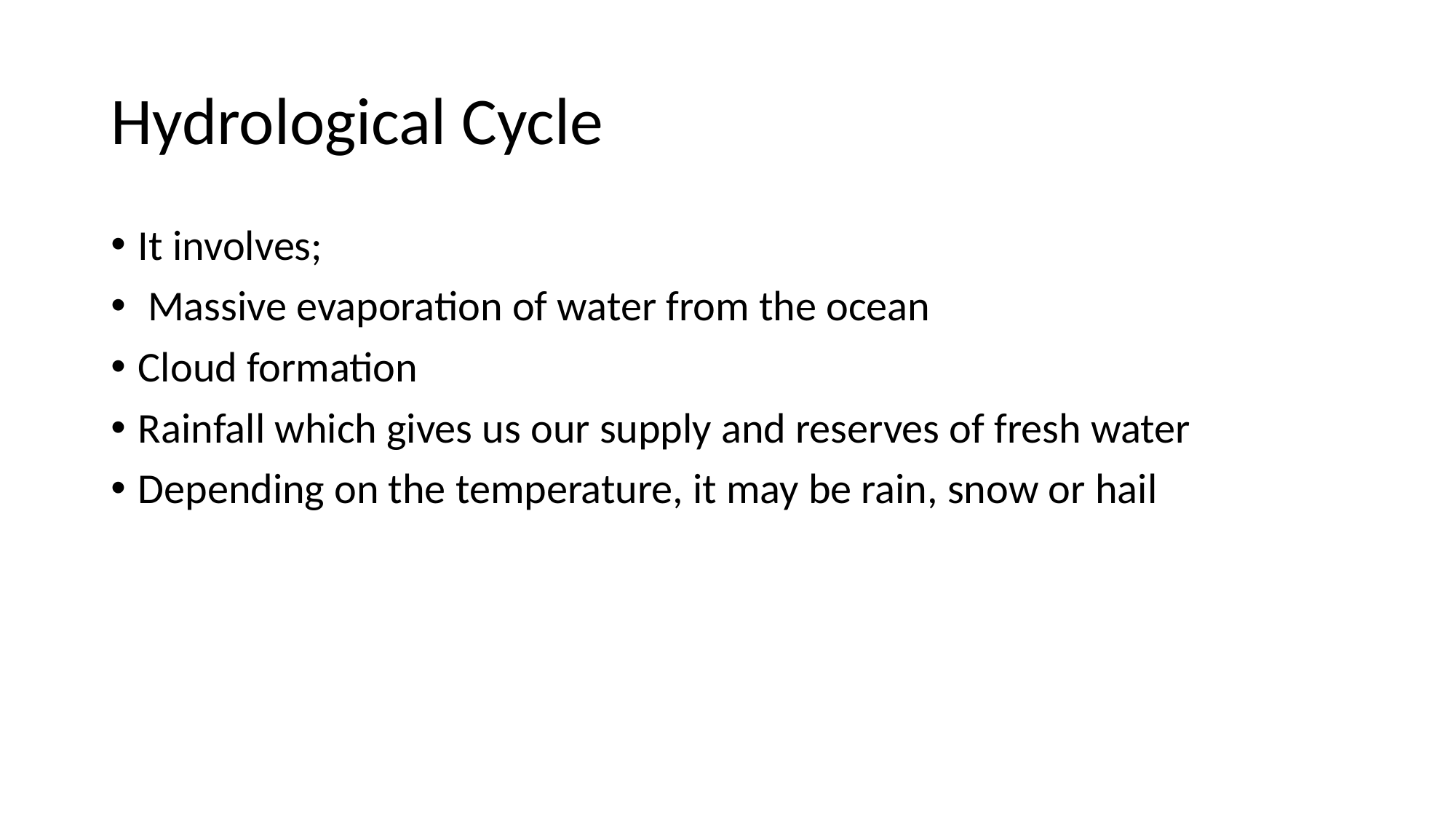

# Hydrological Cycle
It involves;
 Massive evaporation of water from the ocean
Cloud formation
Rainfall which gives us our supply and reserves of fresh water
Depending on the temperature, it may be rain, snow or hail